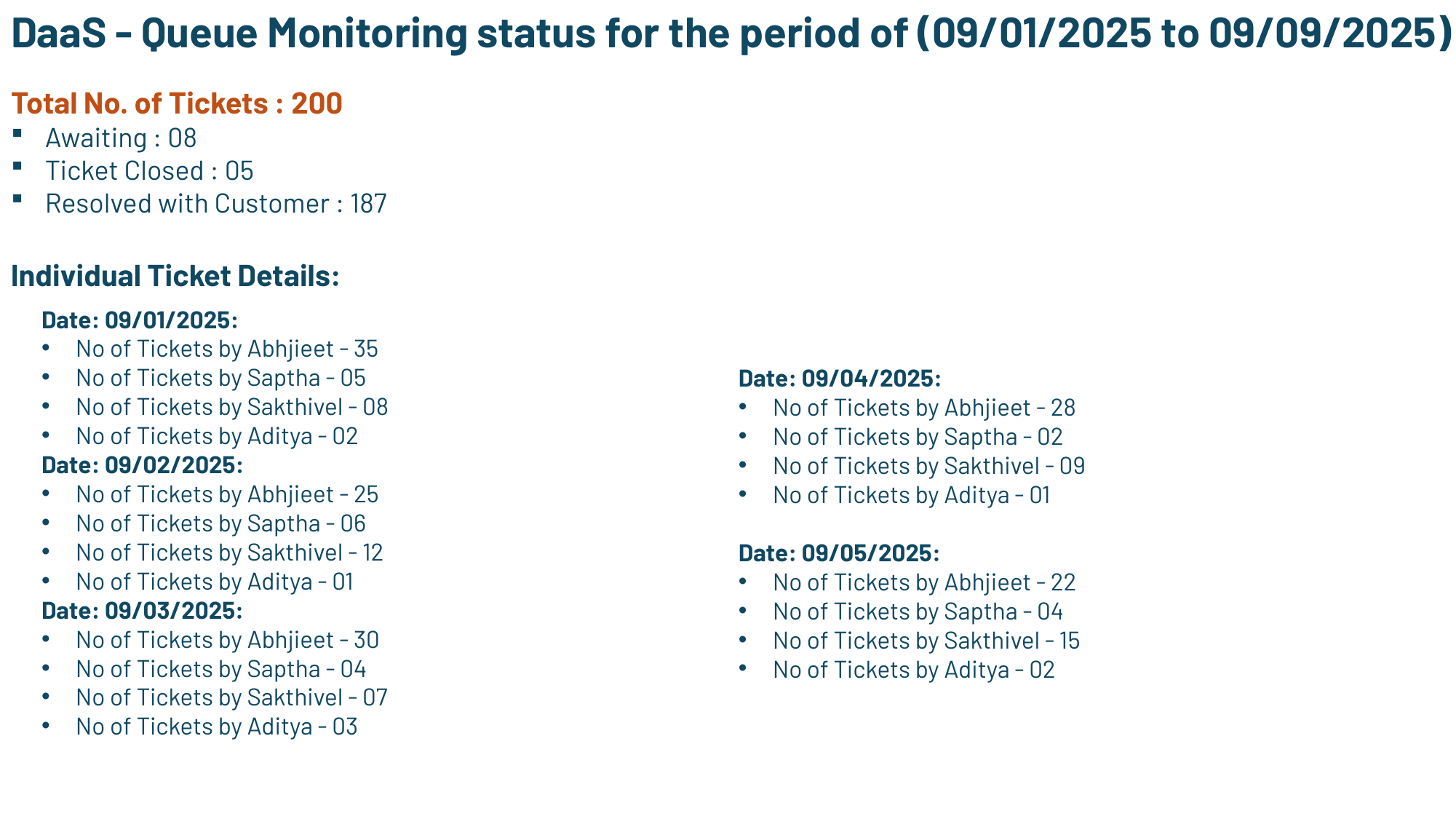

DaaS - Queue Monitoring status for the period of (09/01/2025 to 09/09/2025)
Total No. of Tickets : 200
Awaiting : 08
Ticket Closed : 05
Resolved with Customer : 187
Individual Ticket Details:
Date: 09/01/2025:
No of Tickets by Abhjieet - 35
No of Tickets by Saptha - 05
No of Tickets by Sakthivel - 08
No of Tickets by Aditya - 02
Date: 09/02/2025:
No of Tickets by Abhjieet - 25
No of Tickets by Saptha - 06
No of Tickets by Sakthivel - 12
No of Tickets by Aditya - 01
Date: 09/03/2025:
No of Tickets by Abhjieet - 30
No of Tickets by Saptha - 04
No of Tickets by Sakthivel - 07
No of Tickets by Aditya - 03
Date: 09/04/2025:
No of Tickets by Abhjieet - 28
No of Tickets by Saptha - 02
No of Tickets by Sakthivel - 09
No of Tickets by Aditya - 01
Date: 09/05/2025:
No of Tickets by Abhjieet - 22
No of Tickets by Saptha - 04
No of Tickets by Sakthivel - 15
No of Tickets by Aditya - 02